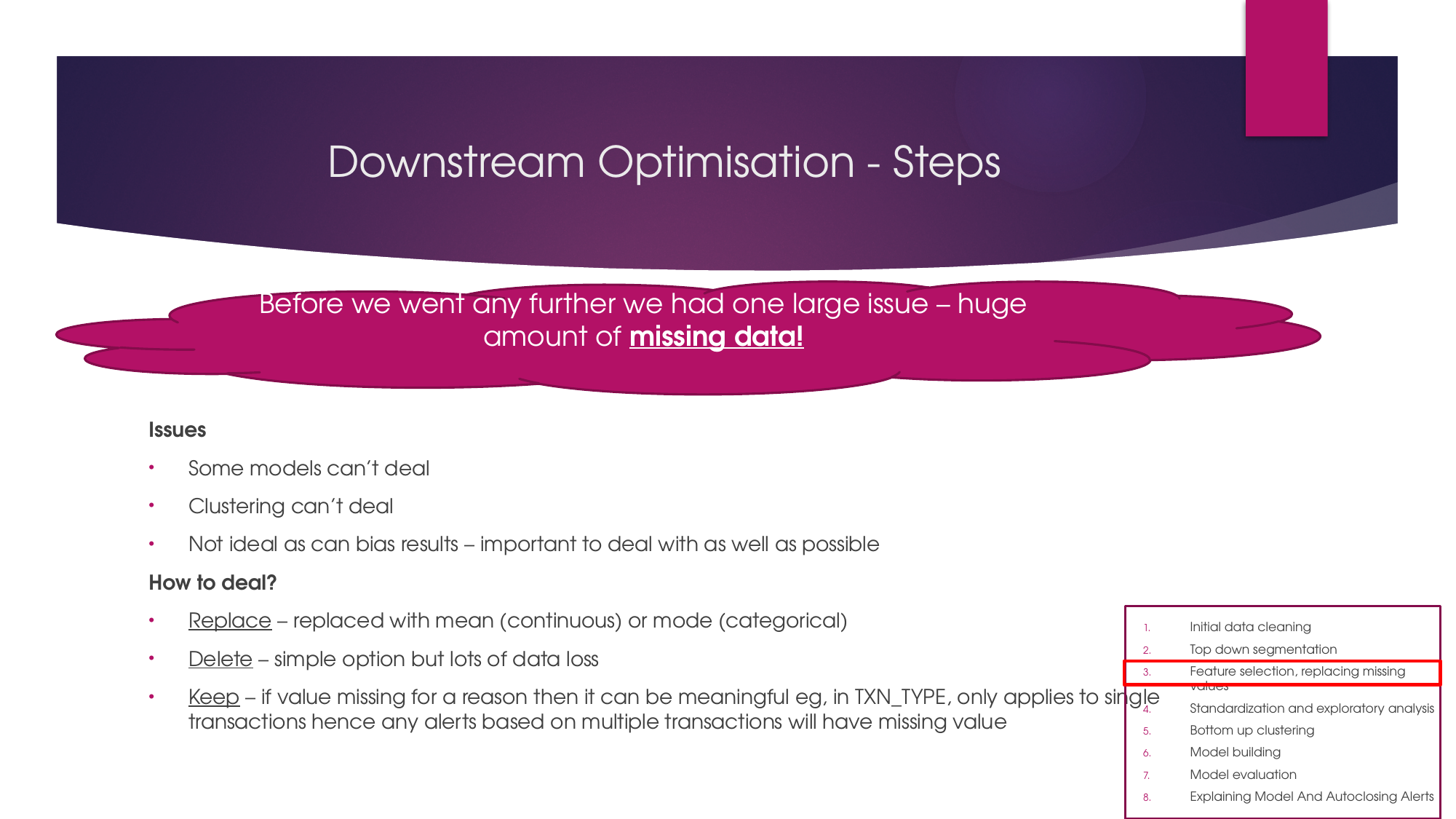

# Downstream Optimisation - Steps
Before we went any further we had one large issue – huge amount of missing data!

Issues
Some models can’t deal
Clustering can’t deal
Not ideal as can bias results – important to deal with as well as possible
How to deal?
Replace – replaced with mean (continuous) or mode (categorical)
Delete – simple option but lots of data loss
Keep – if value missing for a reason then it can be meaningful eg, in TXN_TYPE, only applies to single transactions hence any alerts based on multiple transactions will have missing value

Initial data cleaning
Top down segmentation
Feature selection, replacing missing values
Standardization and exploratory analysis
Bottom up clustering
Model building
Model evaluation
Explaining Model And Autoclosing Alerts